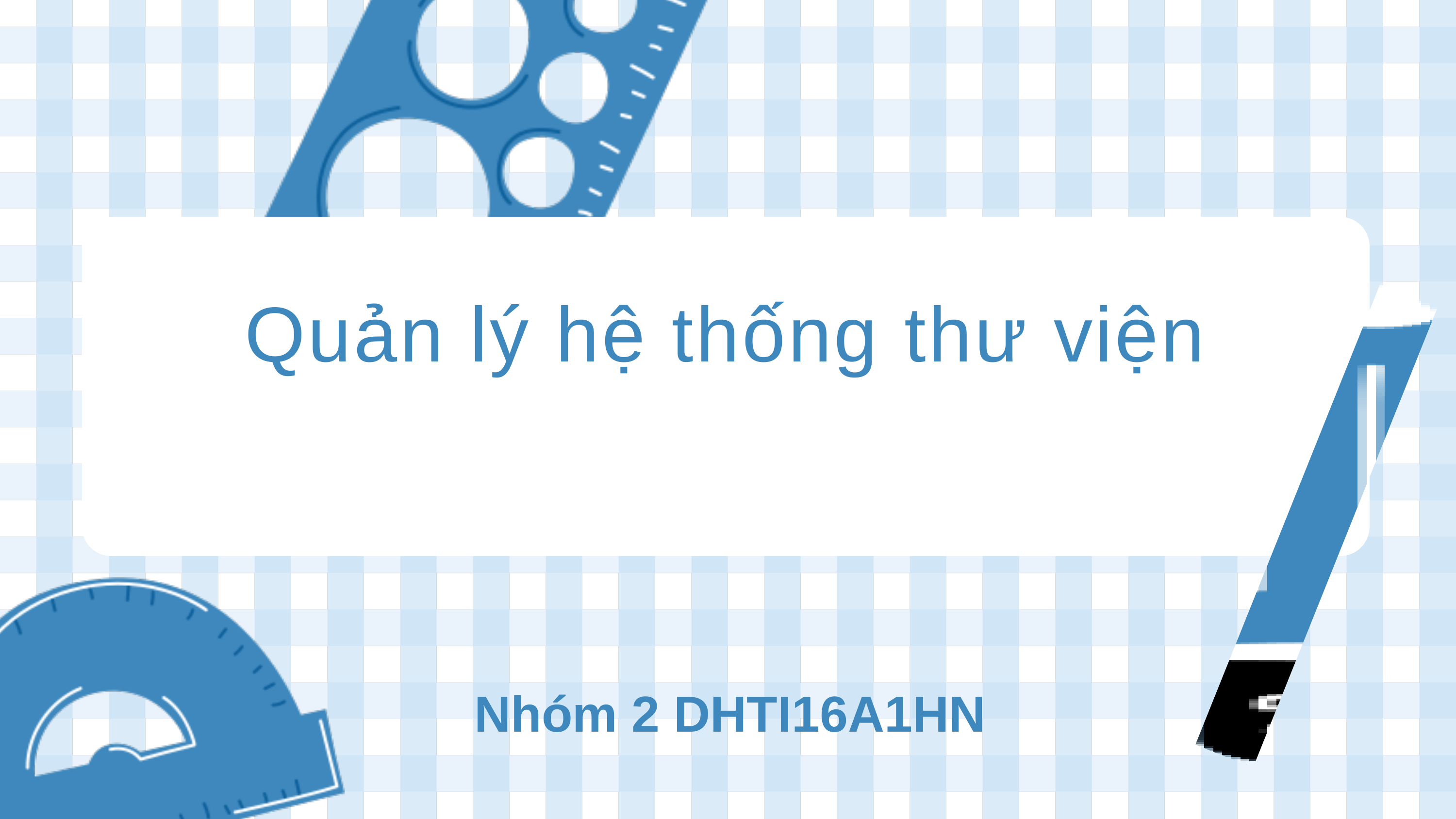

Quản lý hệ thống thư viện

Nhóm 2 DHTI16A1HN